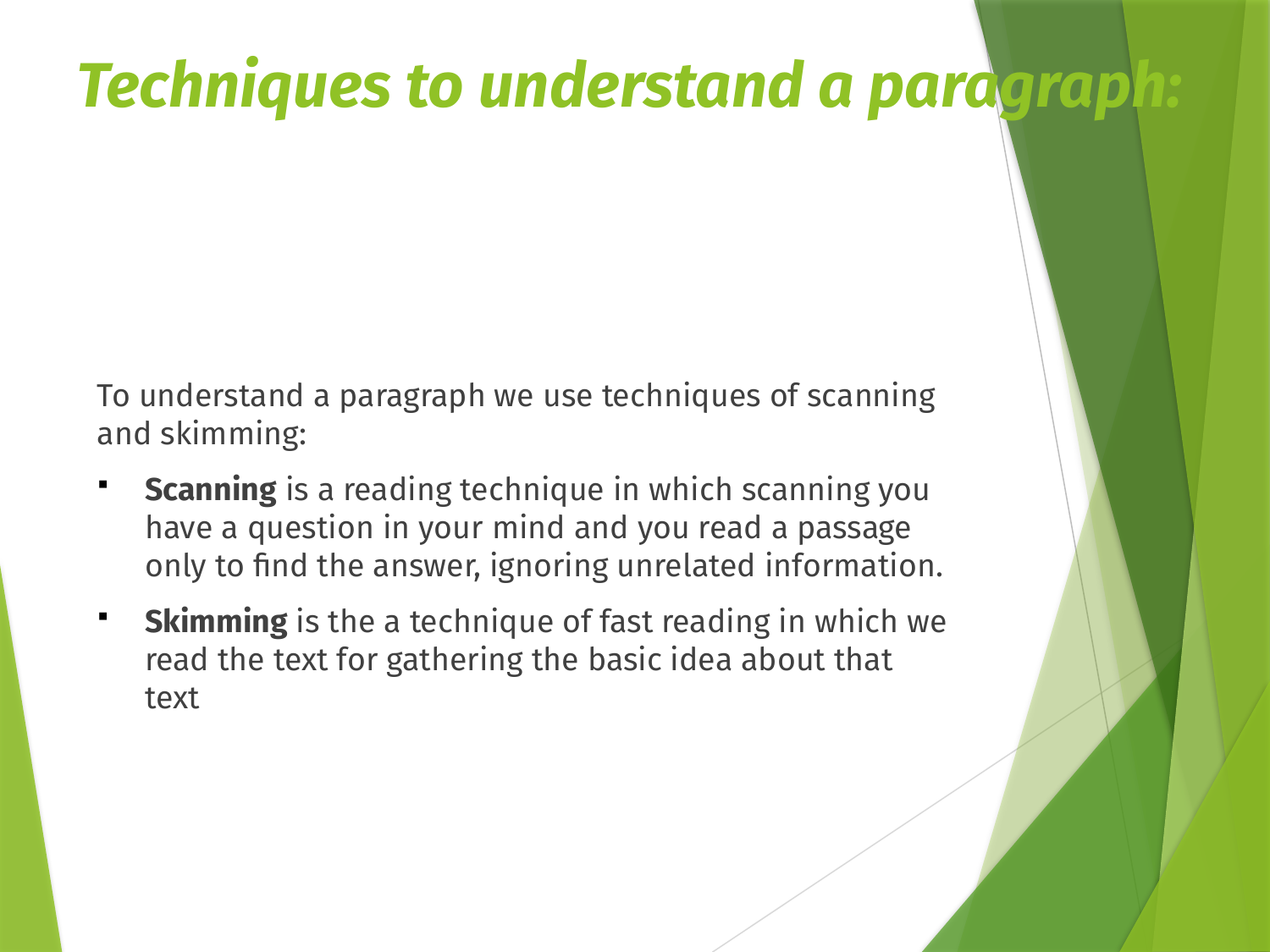

# Techniques to understand a paragraph:

To understand a paragraph we use techniques of scanning and skimming:
Scanning is a reading technique in which scanning you have a question in your mind and you read a passage only to find the answer, ignoring unrelated information.
Skimming is the a technique of fast reading in which we read the text for gathering the basic idea about that text